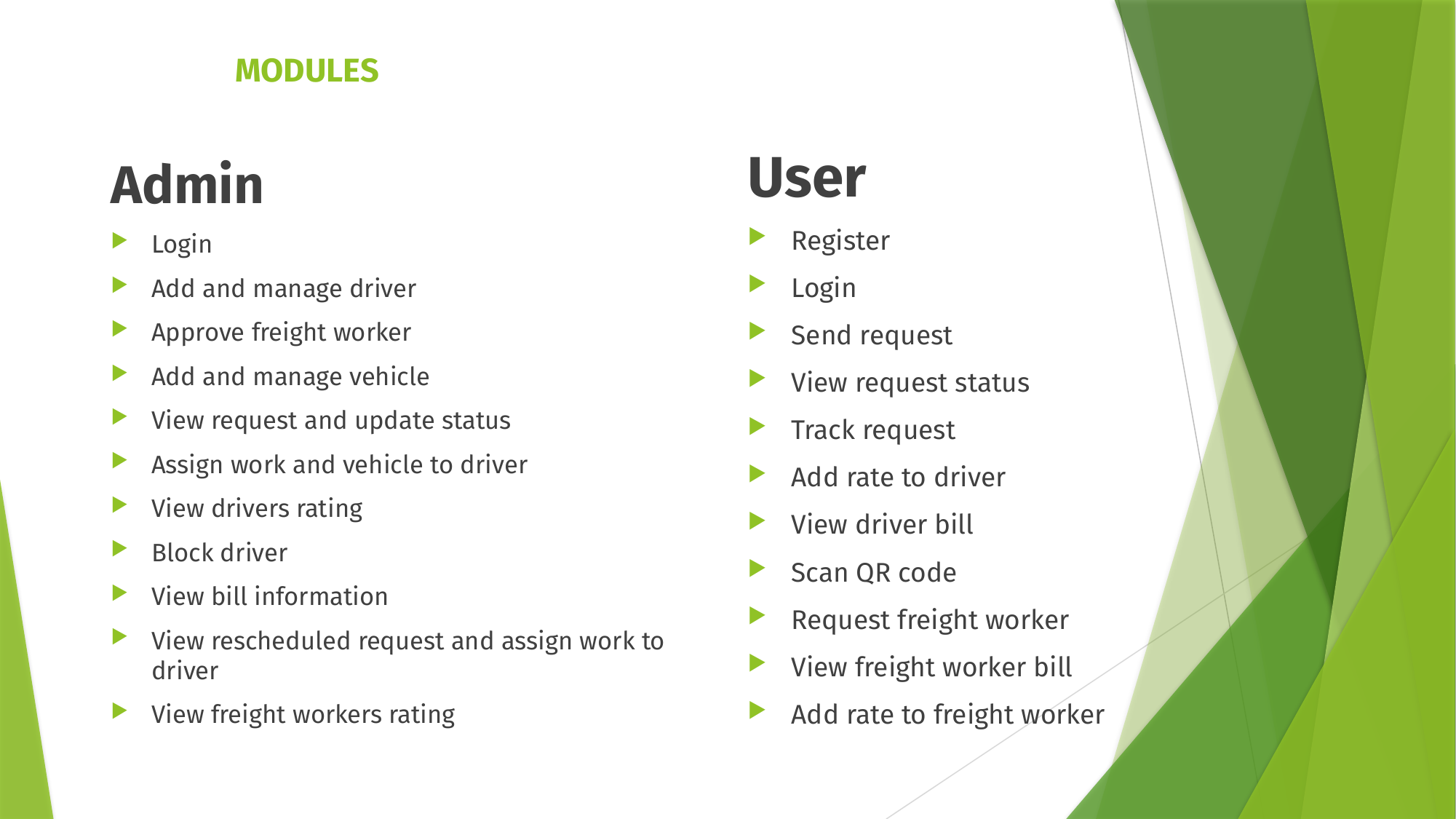

# MODULES
User
Register
Login
Send request
View request status
Track request
Add rate to driver
View driver bill
Scan QR code
Request freight worker
View freight worker bill
Add rate to freight worker

Admin
Login
Add and manage driver
Approve freight worker
Add and manage vehicle
View request and update status
Assign work and vehicle to driver
View drivers rating
Block driver
View bill information
View rescheduled request and assign work to driver
View freight workers rating